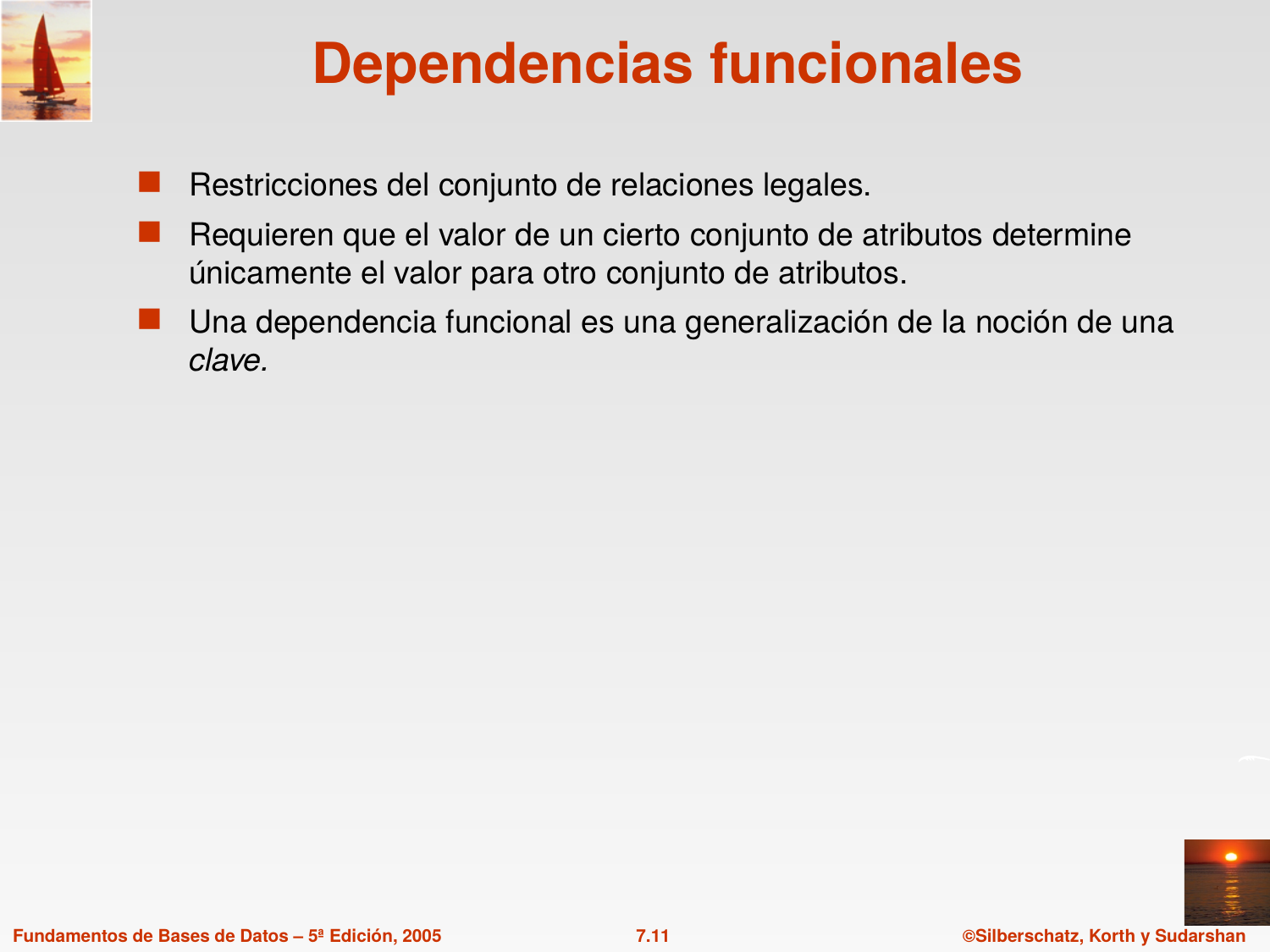

# Dependencias funcionales
Restricciones del conjunto de relaciones legales.
Requieren que el valor de un cierto conjunto de atributos determine únicamente el valor para otro conjunto de atributos.
Una dependencia funcional es una generalización de la noción de una clave.